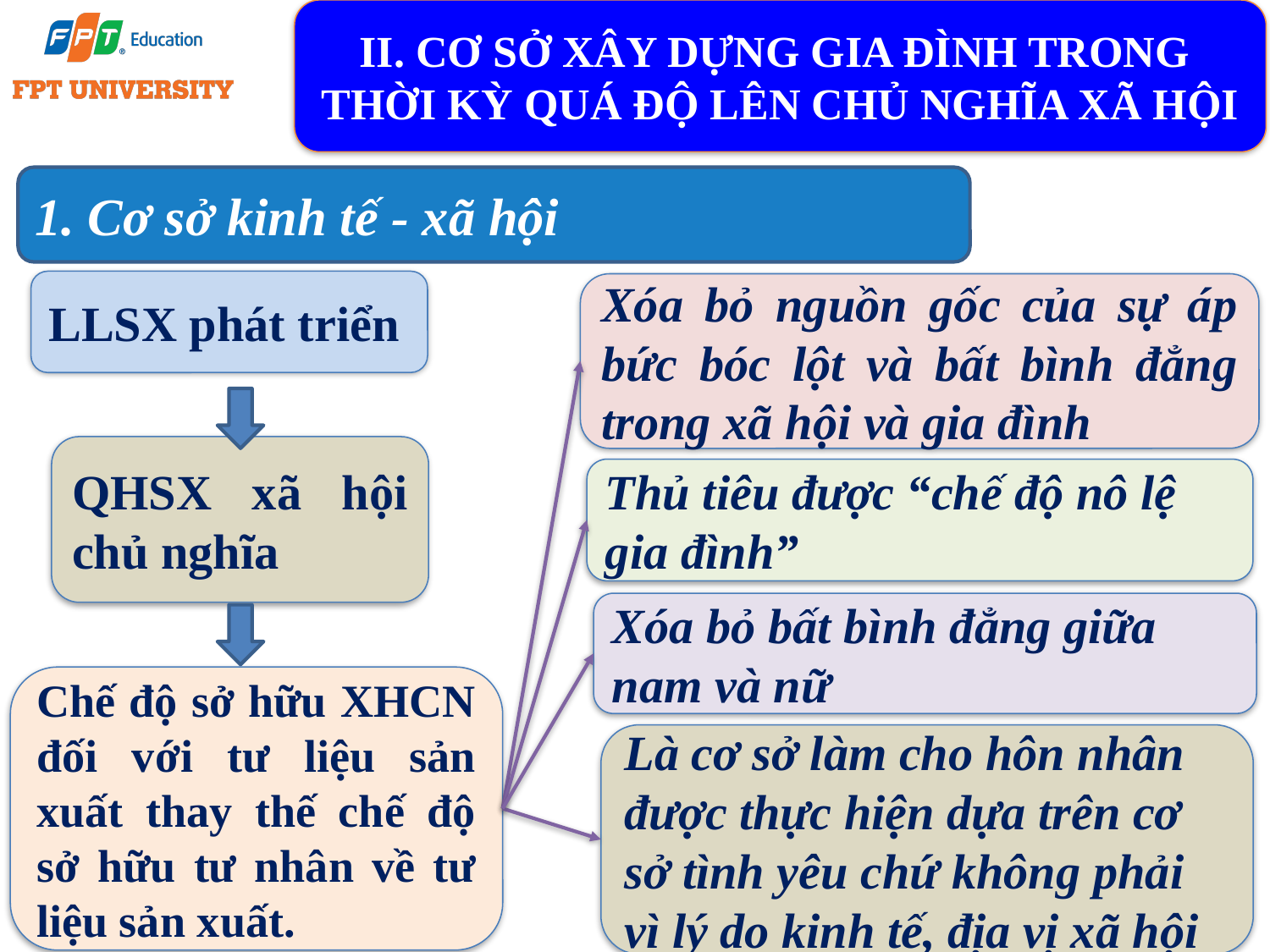

II. CƠ SỞ XÂY DỰNG GIA ĐÌNH TRONG
THỜI KỲ QUÁ ĐỘ LÊN CHỦ NGHĨA XÃ HỘI

1. Cơ sở kinh tế - xã hội
LLSX phát triển
Xóa bỏ nguồn gốc của sự áp bức bóc lột và bất bình đẳng trong xã hội và gia đình

QHSX xã hội chủ nghĩa
Thủ tiêu được “chế độ nô lệ gia đình”
Xóa bỏ bất bình đẳng giữa nam và nữ

Chế độ sở hữu XHCN đối với tư liệu sản xuất thay thế chế độ sở hữu tư nhân về tư liệu sản xuất.
Là cơ sở làm cho hôn nhân được thực hiện dựa trên cơ sở tình yêu chứ không phải vì lý do kinh tế, địa vị xã hội